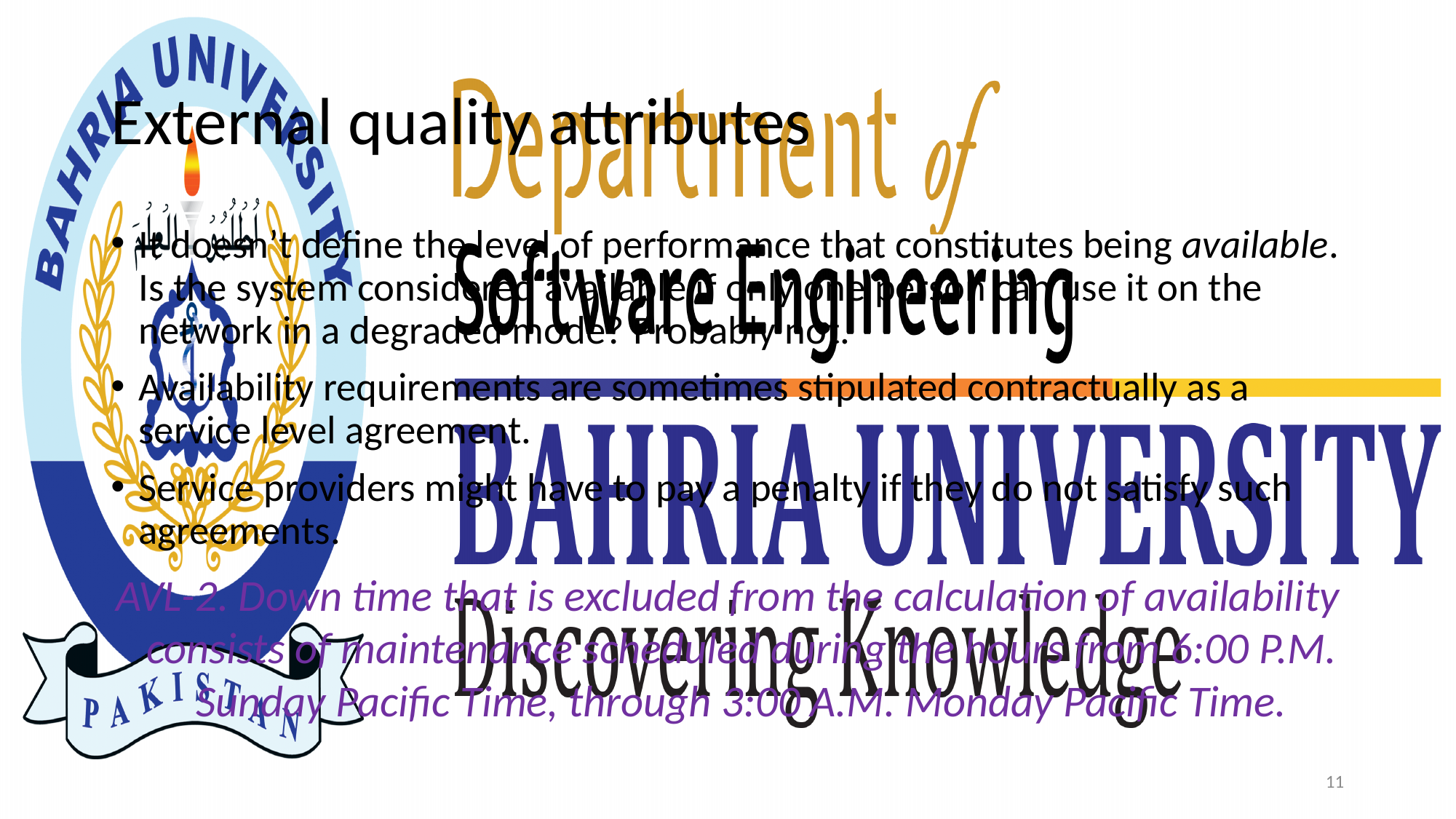

# External quality attributes
It doesn’t define the level of performance that constitutes being available. Is the system considered available if only one person can use it on the network in a degraded mode? Probably not.
Availability requirements are sometimes stipulated contractually as a service level agreement.
Service providers might have to pay a penalty if they do not satisfy such agreements.
AVL-2. Down time that is excluded from the calculation of availability consists of maintenance scheduled during the hours from 6:00 P.M. Sunday Pacific Time, through 3:00 A.M. Monday Pacific Time.
11